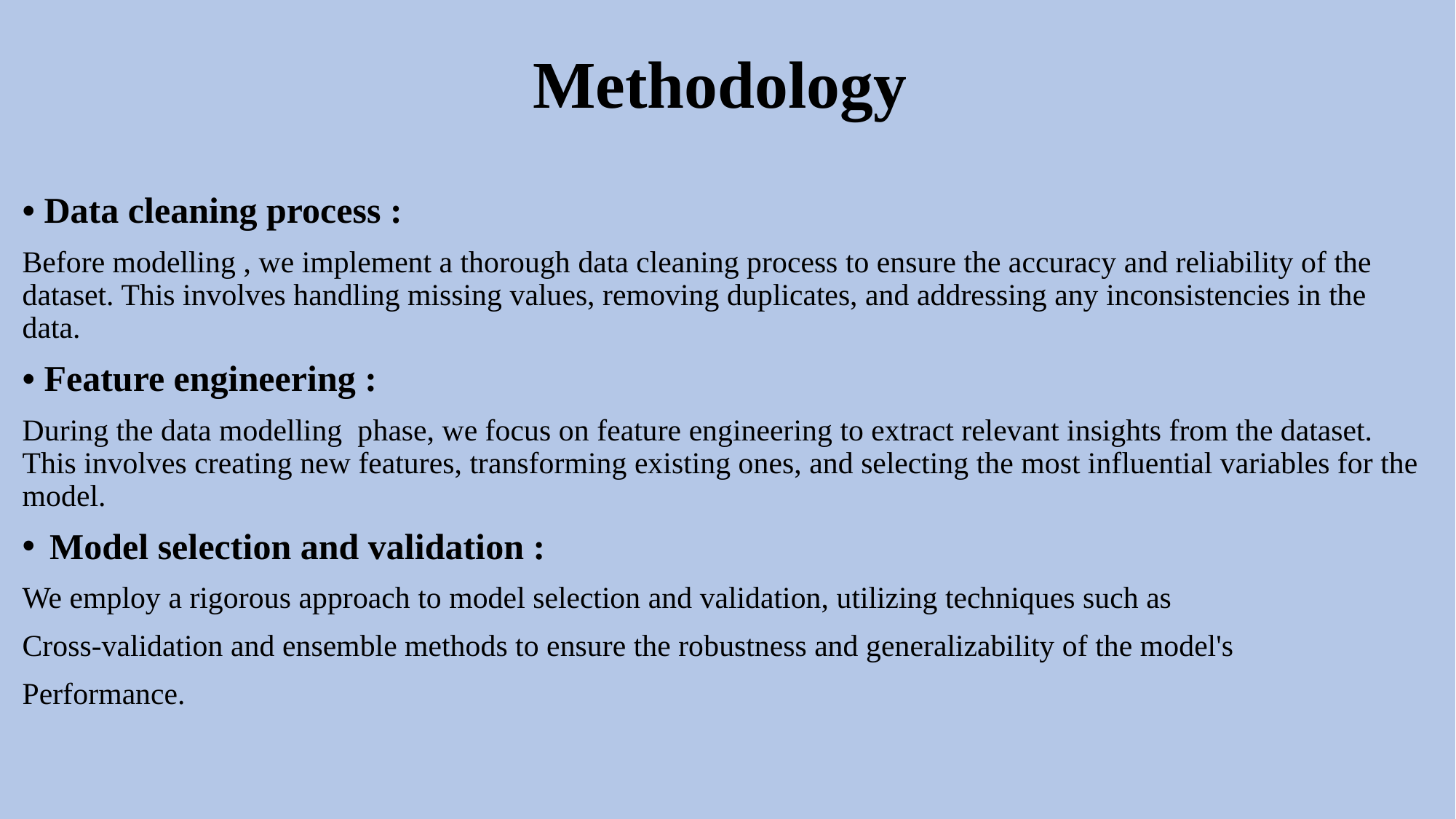

# Methodology
• Data cleaning process :
Before modelling , we implement a thorough data cleaning process to ensure the accuracy and reliability of the dataset. This involves handling missing values, removing duplicates, and addressing any inconsistencies in the data.
• Feature engineering :
During the data modelling  phase, we focus on feature engineering to extract relevant insights from the dataset. This involves creating new features, transforming existing ones, and selecting the most influential variables for the model.
Model selection and validation :
We employ a rigorous approach to model selection and validation, utilizing techniques such as
Cross-validation and ensemble methods to ensure the robustness and generalizability of the model's
Performance.